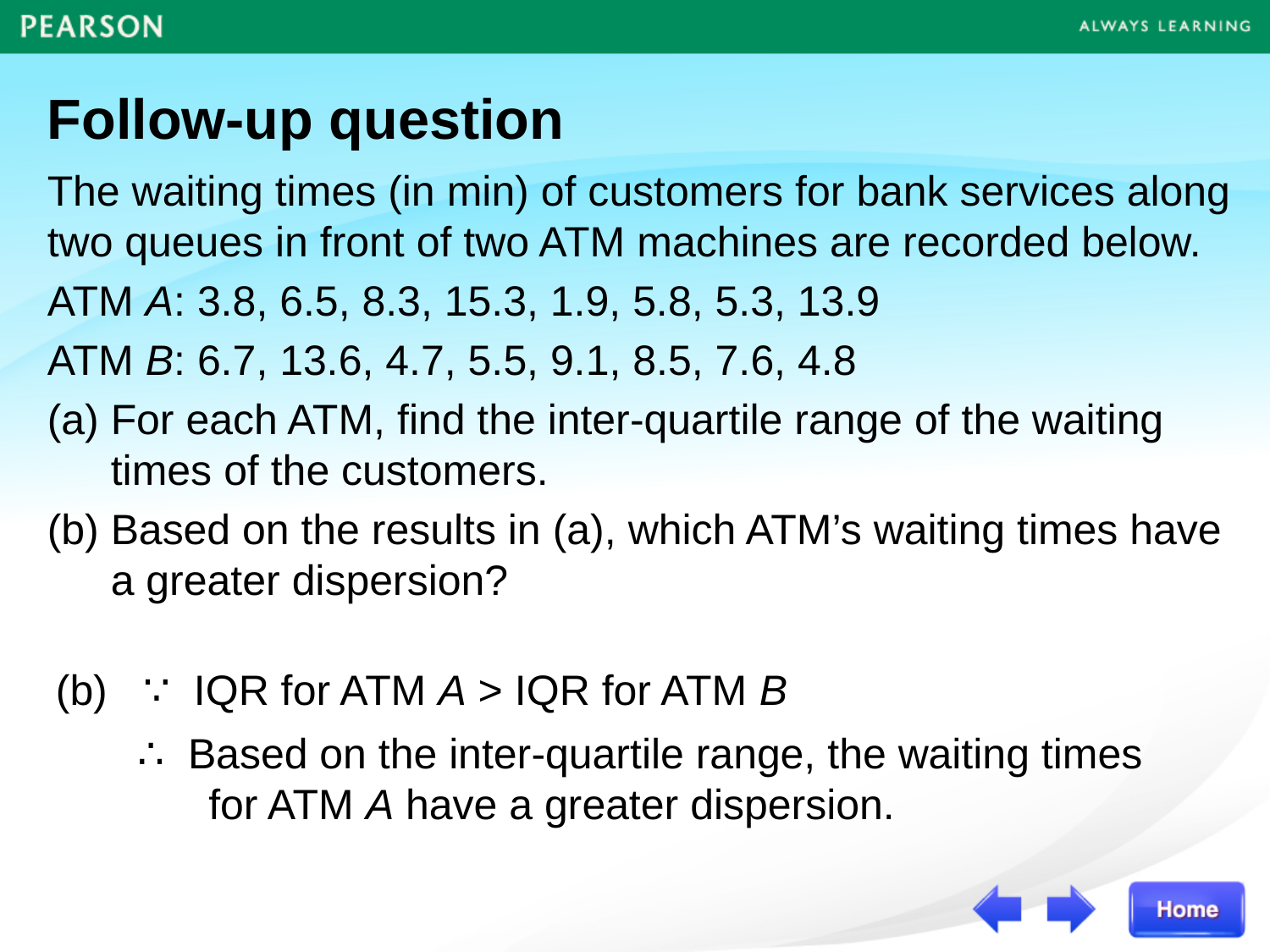

Follow-up question
The waiting times (in min) of customers for bank services along two queues in front of two ATM machines are recorded below.
ATM A: 3.8, 6.5, 8.3, 15.3, 1.9, 5.8, 5.3, 13.9
ATM B: 6.7, 13.6, 4.7, 5.5, 9.1, 8.5, 7.6, 4.8
For each ATM, find the inter-quartile range of the waiting times of the customers.
Based on the results in (a), which ATM’s waiting times have a greater dispersion?
(b)   ∵  IQR for ATM A > IQR for ATM B
∴  Based on the inter-quartile range, the waiting times
      for ATM A have a greater dispersion.